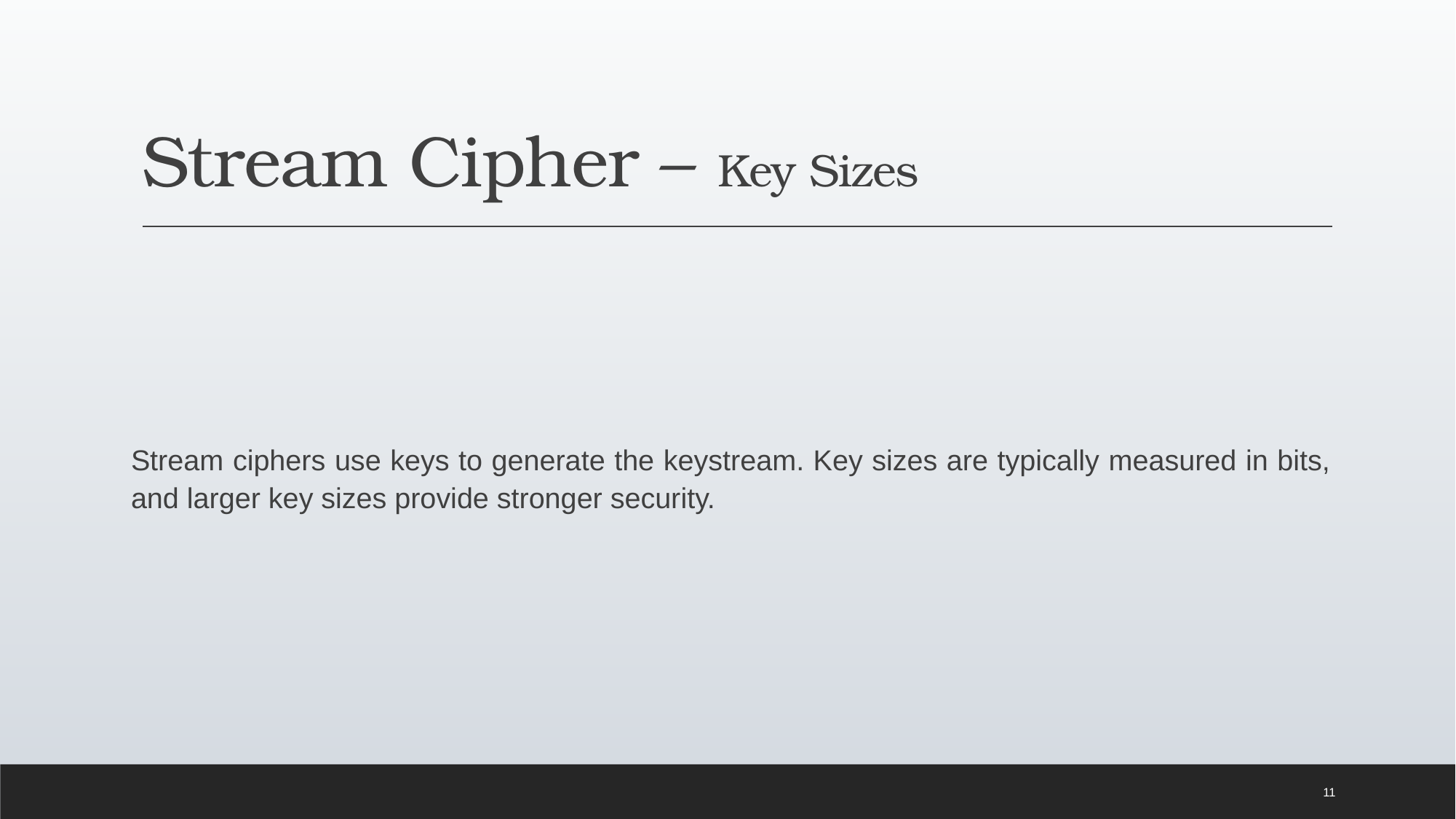

# Stream Cipher – Key Sizes
Stream ciphers use keys to generate the keystream. Key sizes are typically measured in bits, and larger key sizes provide stronger security.
11